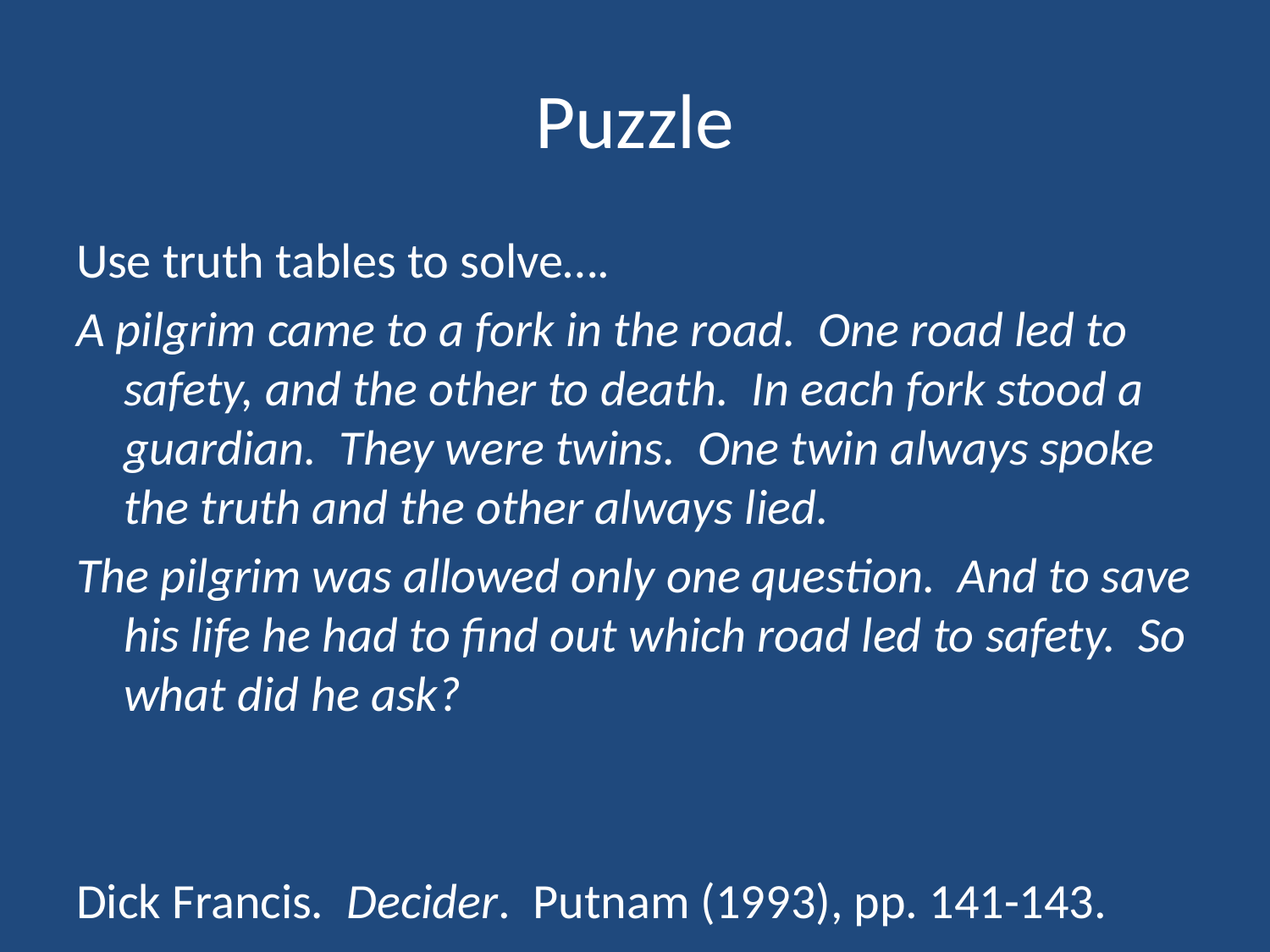

# Puzzle
Use truth tables to solve….
A pilgrim came to a fork in the road.  One road led to safety, and the other to death.  In each fork stood a guardian.  They were twins.  One twin always spoke the truth and the other always lied.
The pilgrim was allowed only one question.  And to save his life he had to find out which road led to safety.  So what did he ask?

Dick Francis.  Decider.  Putnam (1993), pp. 141-143.